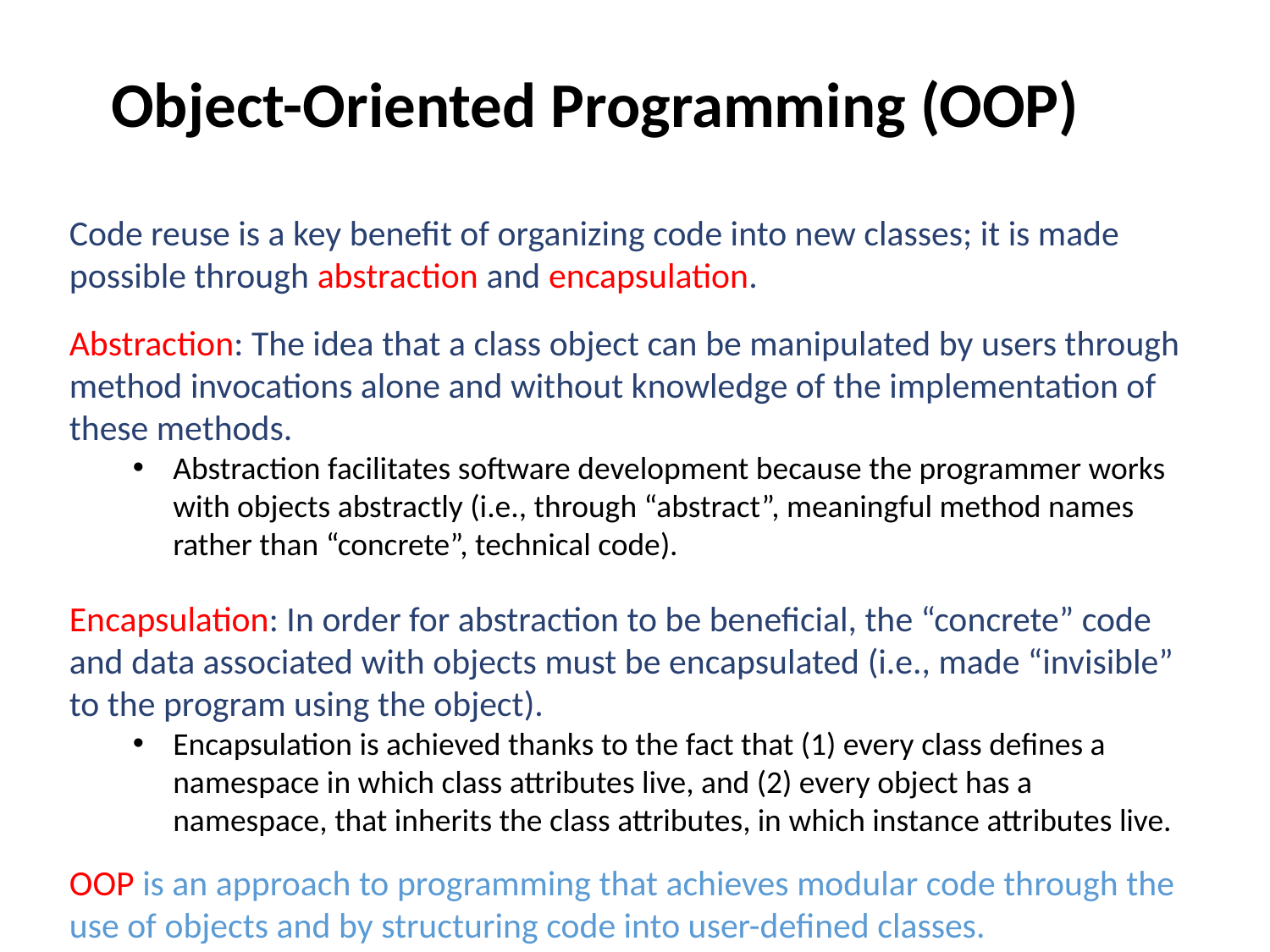

Object-Oriented Programming (OOP)
Code reuse is a key benefit of organizing code into new classes; it is made possible through abstraction and encapsulation.
Abstraction: The idea that a class object can be manipulated by users through method invocations alone and without knowledge of the implementation of these methods.
Abstraction facilitates software development because the programmer works with objects abstractly (i.e., through “abstract”, meaningful method names rather than “concrete”, technical code).
Encapsulation: In order for abstraction to be beneficial, the “concrete” code and data associated with objects must be encapsulated (i.e., made “invisible” to the program using the object).
Encapsulation is achieved thanks to the fact that (1) every class defines a namespace in which class attributes live, and (2) every object has a namespace, that inherits the class attributes, in which instance attributes live.
OOP is an approach to programming that achieves modular code through the use of objects and by structuring code into user-defined classes.